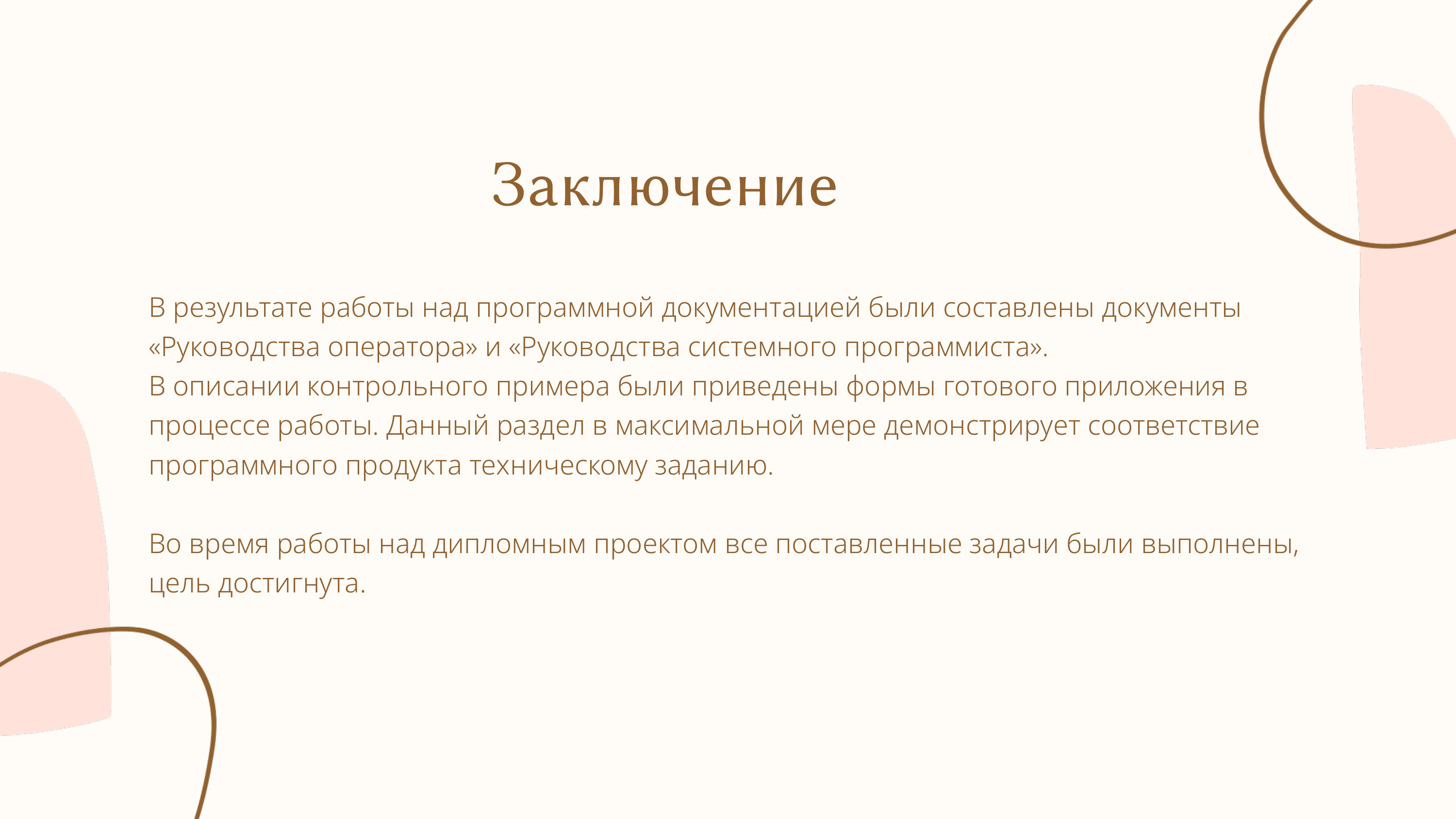

Заключение
В результате работы над программной документацией были составлены документы «Руководства оператора» и «Руководства системного программиста».
В описании контрольного примера были приведены формы готового приложения в процессе работы. Данный раздел в максимальной мере демонстрирует соответствие программного продукта техническому заданию.

Во время работы над дипломным проектом все поставленные задачи были выполнены, цель достигнута.